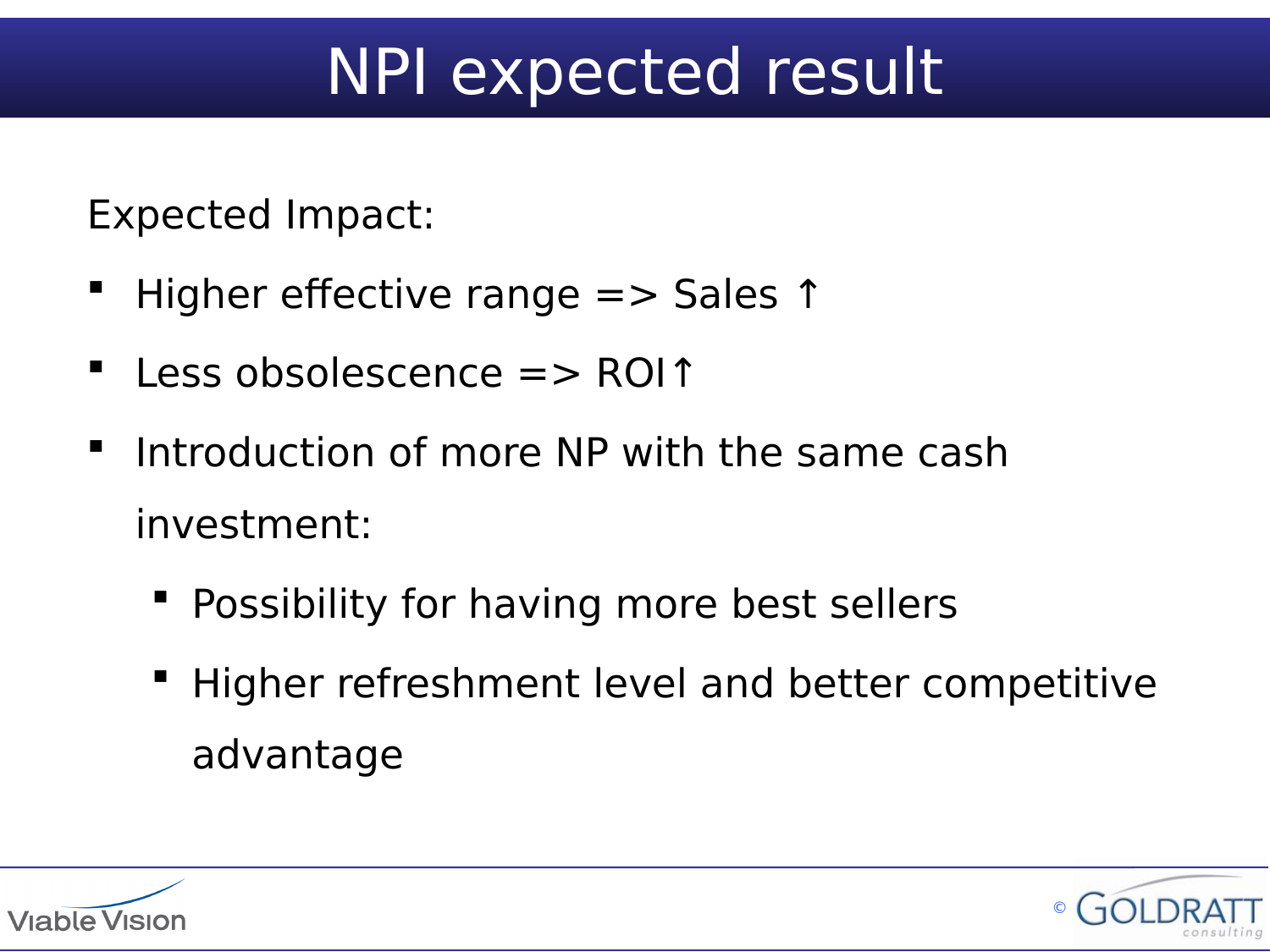

# NPI expected result
Expected Impact:
Higher effective range => Sales ↑
Less obsolescence => ROI↑
Introduction of more NP with the same cash investment:
Possibility for having more best sellers
Higher refreshment level and better competitive advantage